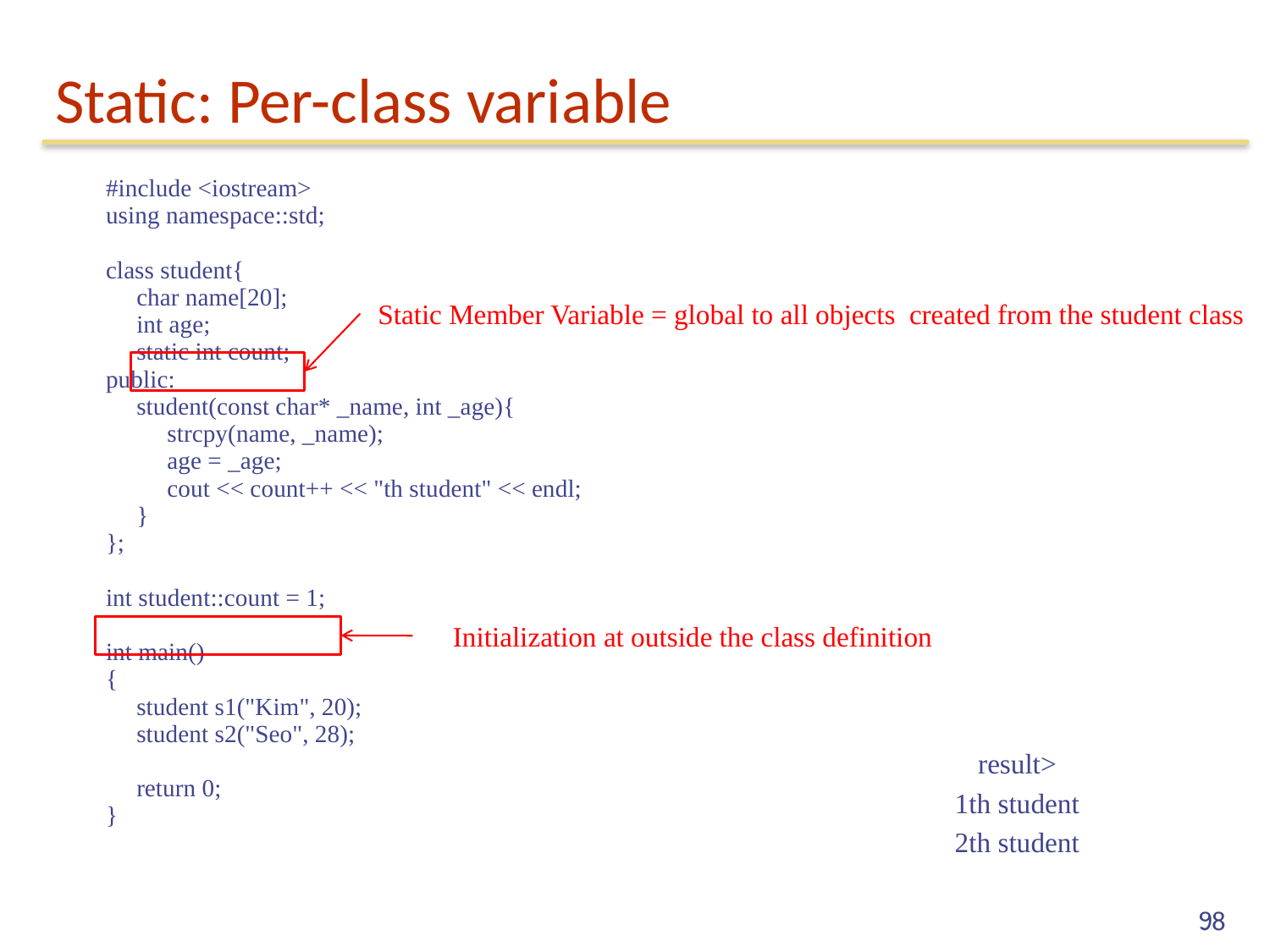

# Static: Per-class variable
| #include <iostream> using namespace::std; class student{ char name[20]; int age; static int count; public: student(const char\* \_name, int \_age){ strcpy(name, \_name); age = \_age; cout << count++ << "th student" << endl; } }; int student::count = 1; int main() { student s1("Kim", 20); student s2("Seo", 28); return 0; } |  |  |
| --- | --- | --- |
Static Member Variable = global to all objects  created from the student class

Initialization at outside the class definition

result>
1th student
2th student

98